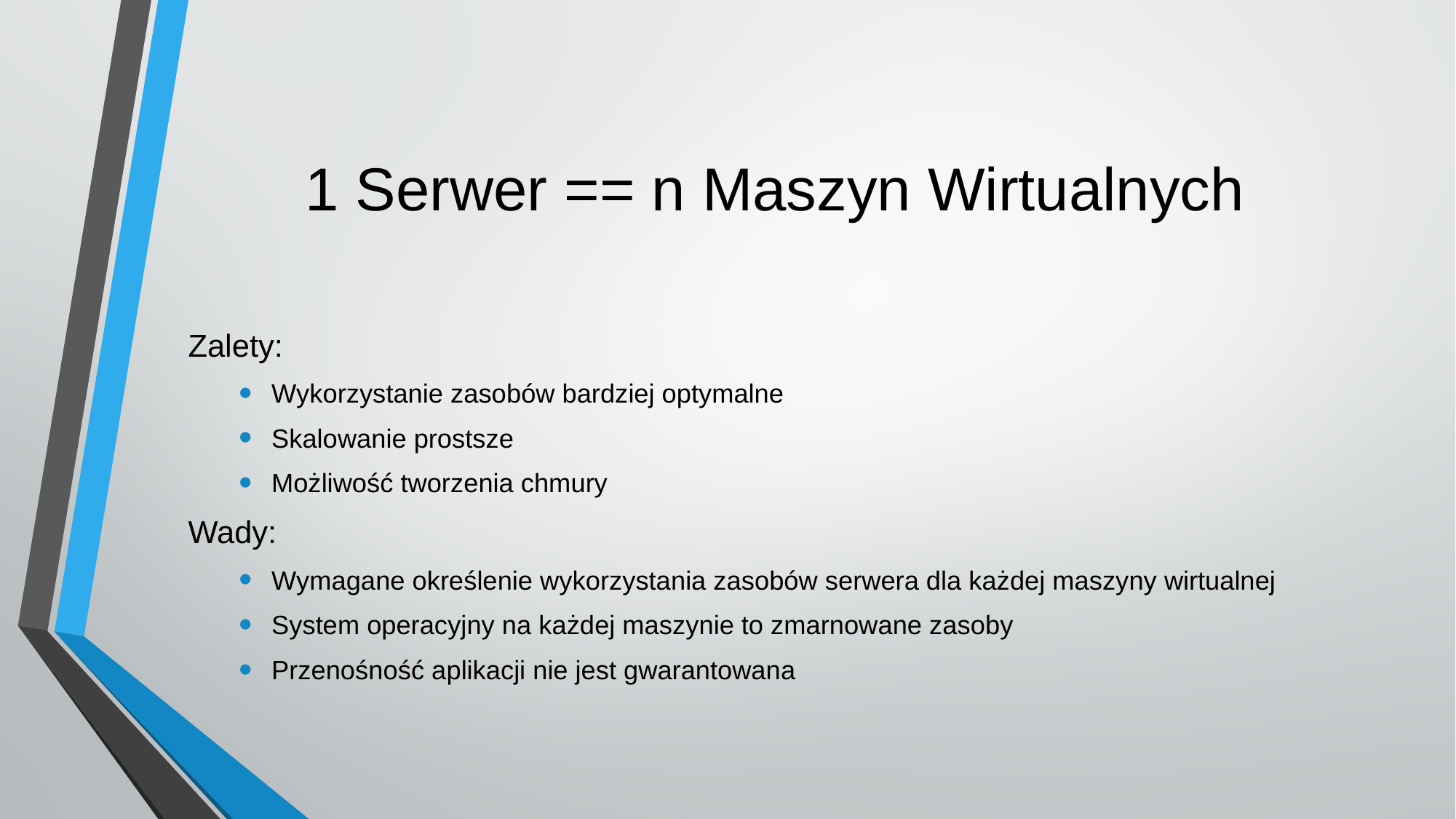

# 1 Serwer == n Maszyn Wirtualnych
Zalety:
Wykorzystanie zasobów bardziej optymalne
Skalowanie prostsze
Możliwość tworzenia chmury
Wady:
Wymagane określenie wykorzystania zasobów serwera dla każdej maszyny wirtualnej
System operacyjny na każdej maszynie to zmarnowane zasoby
Przenośność aplikacji nie jest gwarantowana